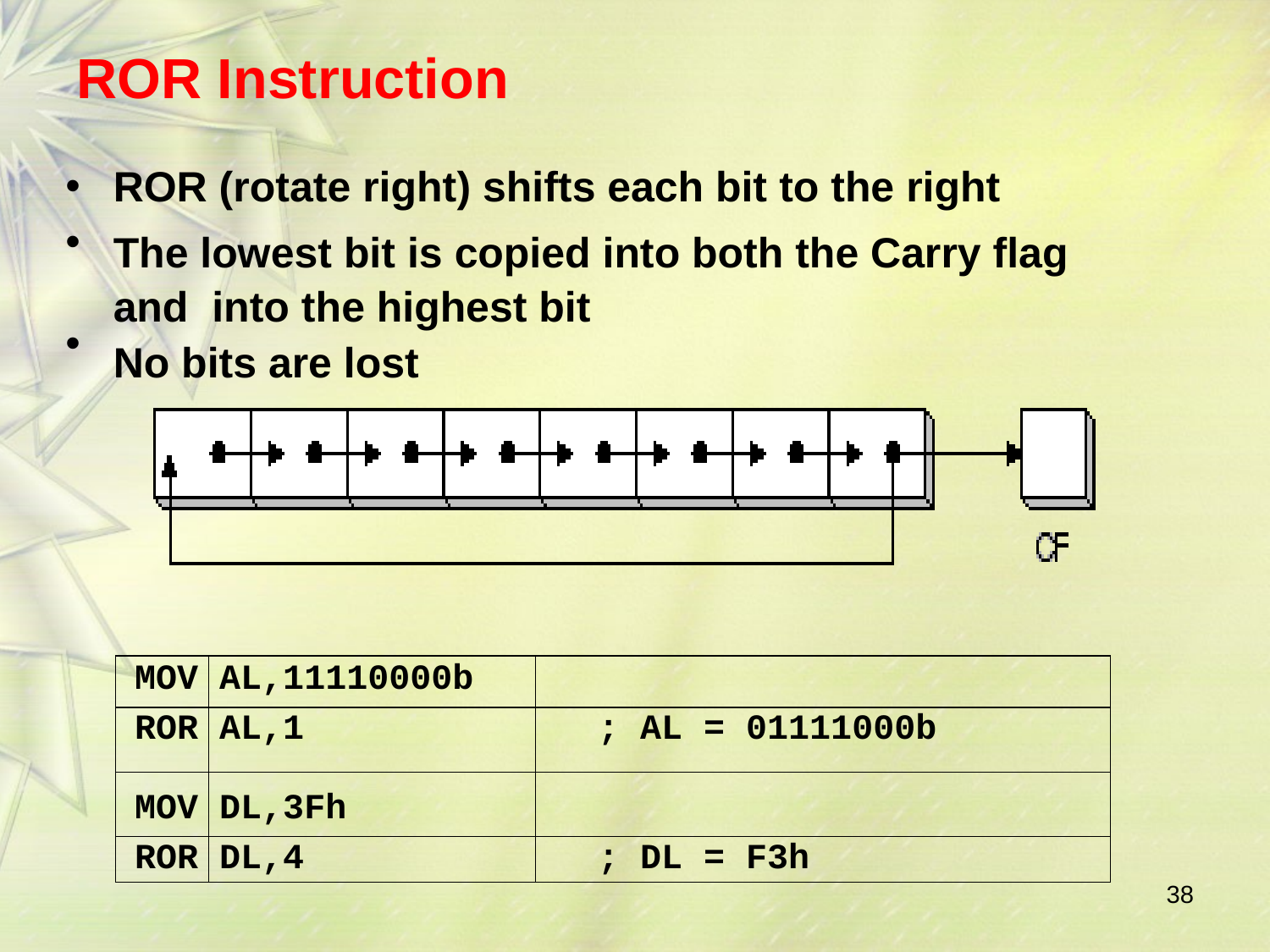

# ROR Instruction
•
•
ROR (rotate right) shifts each bit to the right
The lowest bit is copied into both the Carry flag and  into the highest bit
No bits are lost
•

| MOV | AL,11110000b |  |
| --- | --- | --- |
| ROR | AL,1 | ; AL = 01111000b |
| MOV | DL,3Fh |  |
| ROR | DL,4 | ; DL = F3h |
38